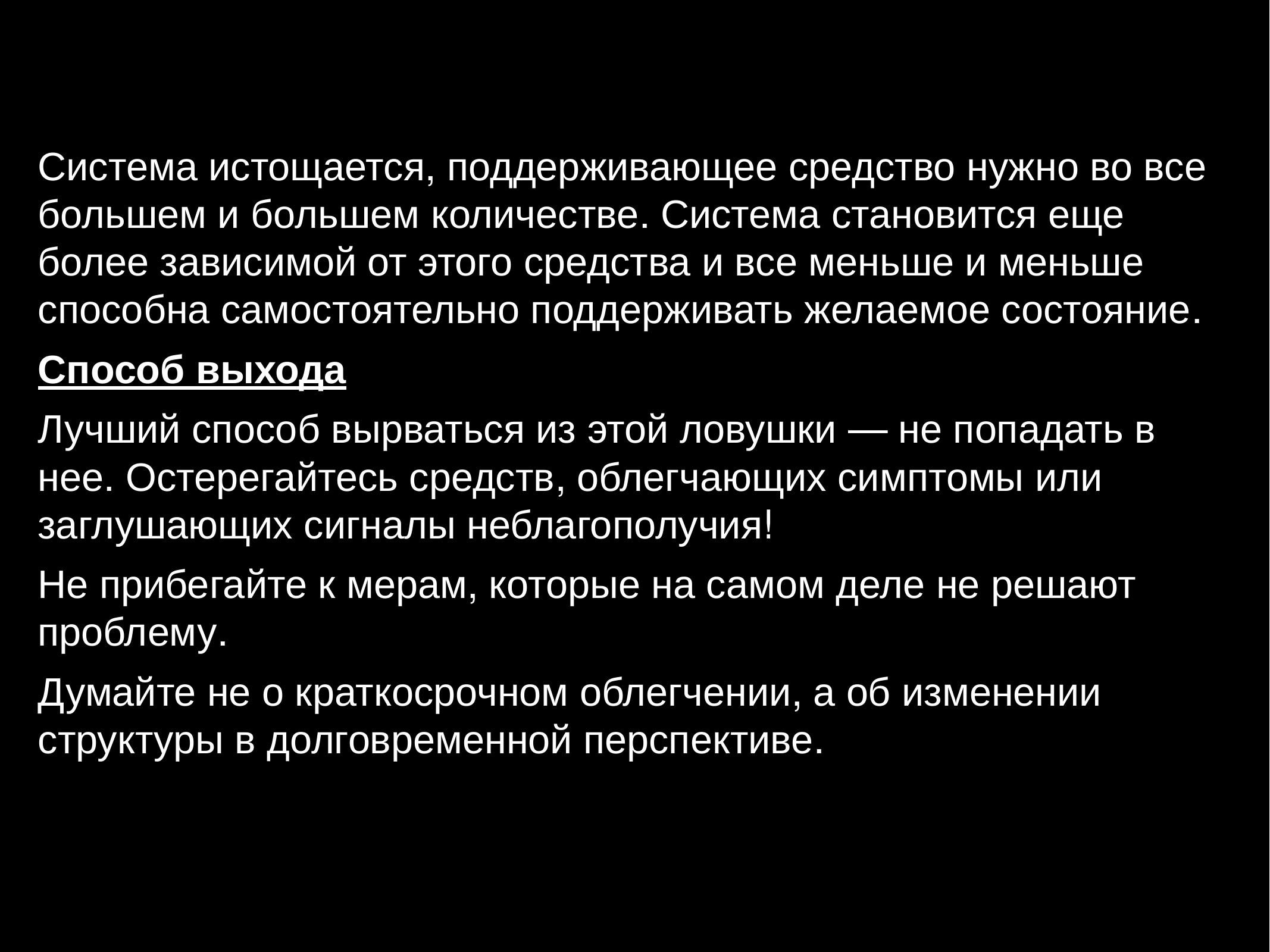

38
Система истощается, поддерживающее средство нужно во все большем и большем количестве. Система становится еще более зависимой от этого средства и все меньше и меньше способна самостоятельно поддерживать желаемое состояние.
Способ выхода
Лучший способ вырваться из этой ловушки — не попадать в нее. Остерегайтесь средств, облегчающих симптомы или заглушающих сигналы неблагополучия!
Не прибегайте к мерам, которые на самом деле не решают проблему.
Думайте не о краткосрочном облегчении, а об изменении структуры в долговременной перспективе.